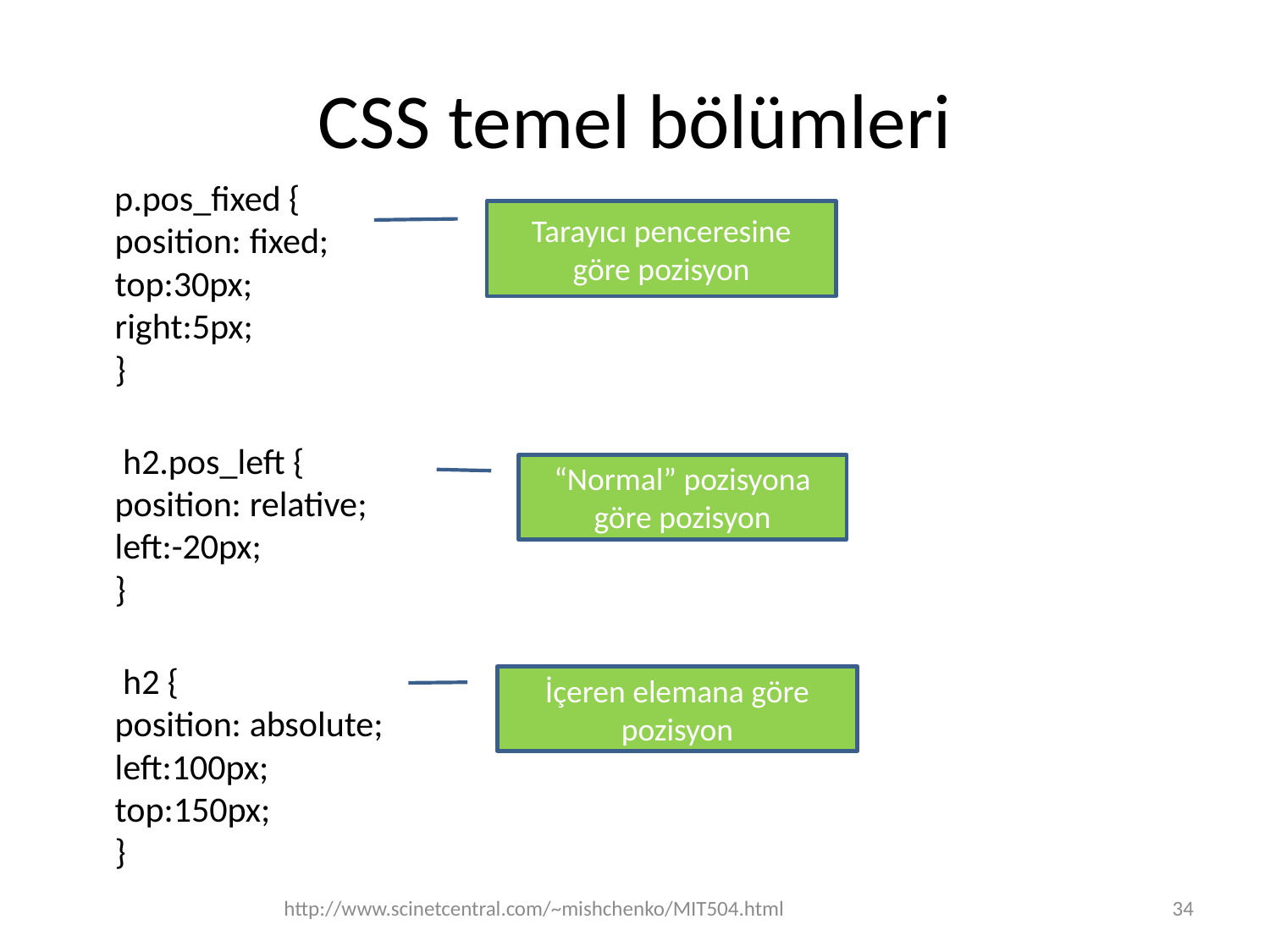

# CSS temel bölümleri
p.pos_fixed {
position: fixed;
top:30px;
right:5px;
}
 h2.pos_left {
position: relative;
left:-20px;
}
 h2 {
position: absolute;
left:100px;
top:150px;
}
Tarayıcı penceresine göre pozisyon
“Normal” pozisyona göre pozisyon
İçeren elemana göre pozisyon
http://www.scinetcentral.com/~mishchenko/MIT504.html
34